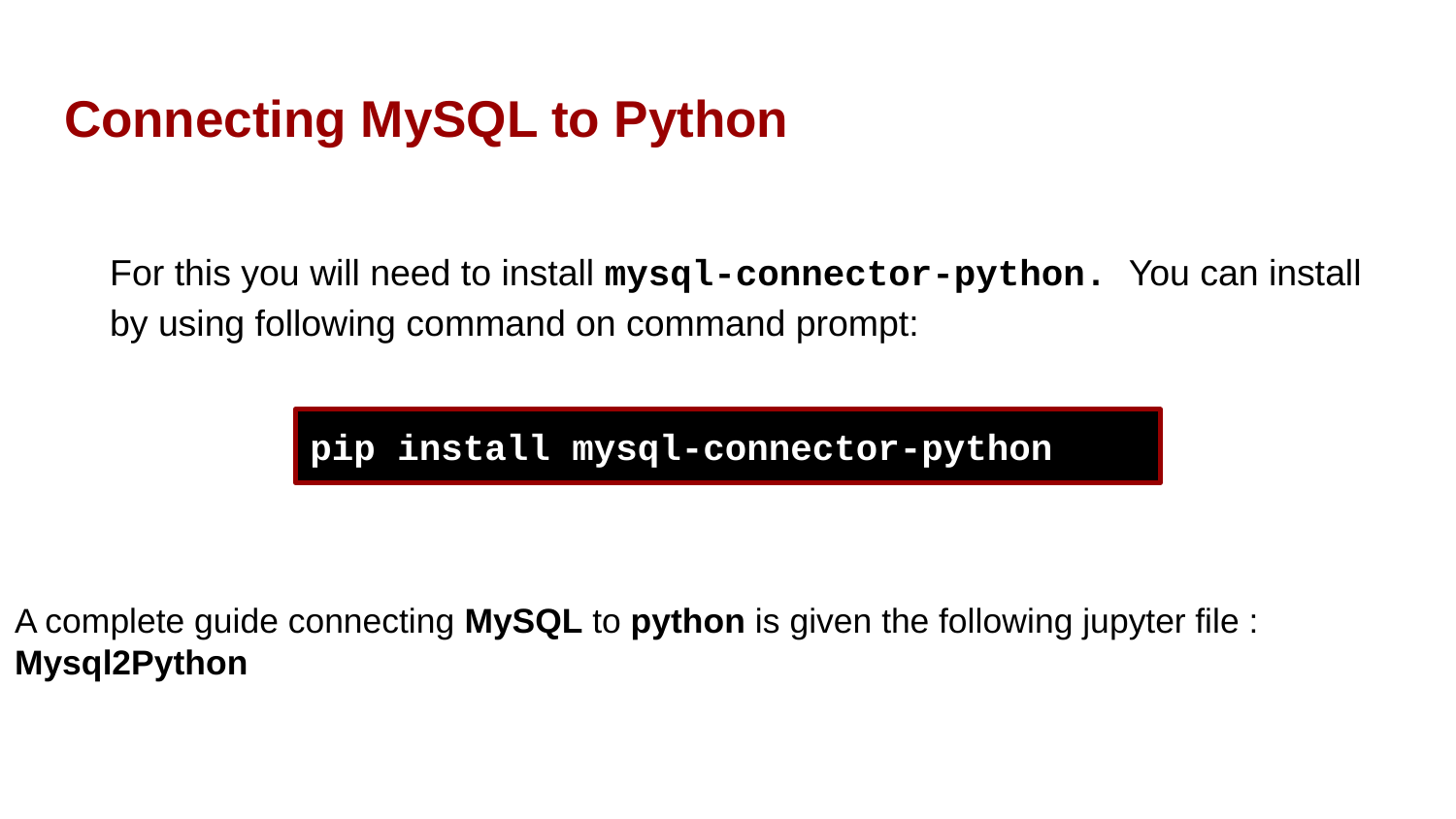

Connecting MySQL to Python
For this you will need to install mysql-connector-python. You can install by using following command on command prompt:
pip install mysql-connector-python
A complete guide connecting MySQL to python is given the following jupyter file : Mysql2Python